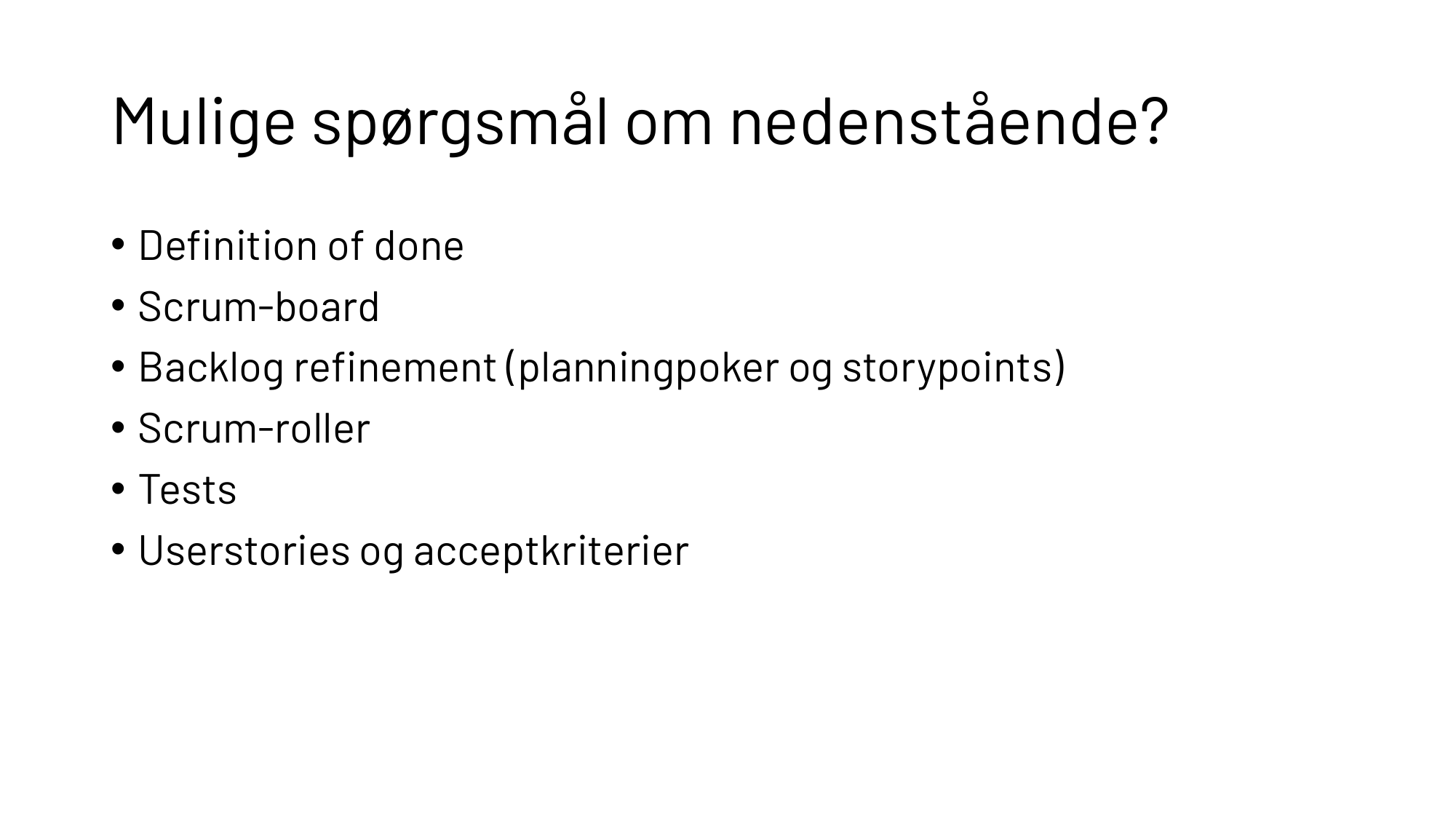

# Mulige spørgsmål om nedenstående?
Definition of done
Scrum-board
Backlog refinement (planningpoker og storypoints)
Scrum-roller
Tests
Userstories og acceptkriterier